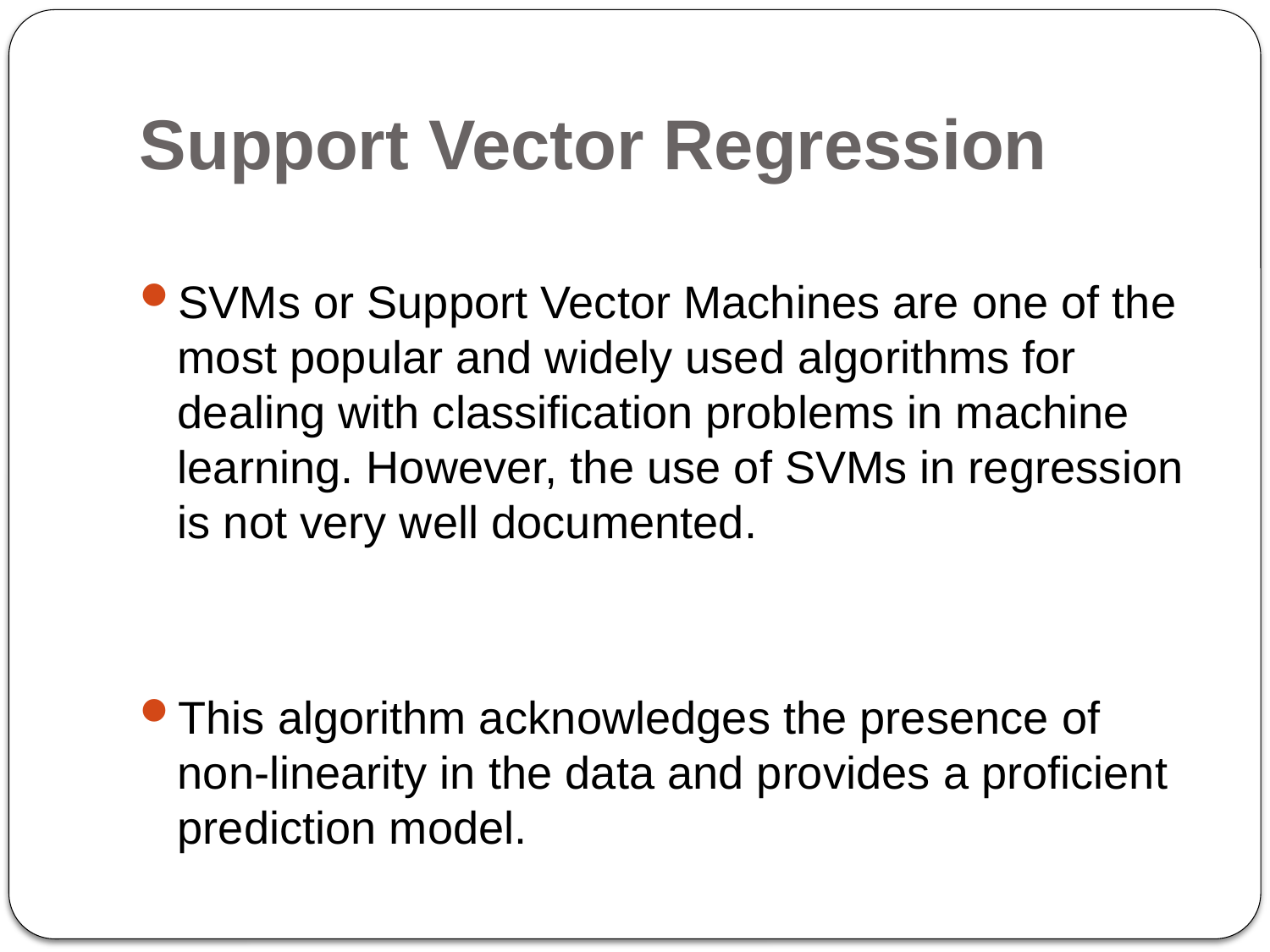

# Support Vector Regression

SVMs or Support Vector Machines are one of the most popular and widely used algorithms for dealing with classification problems in machine learning. However, the use of SVMs in regression is not very well documented.

This algorithm acknowledges the presence of non-linearity in the data and provides a proficient prediction model.